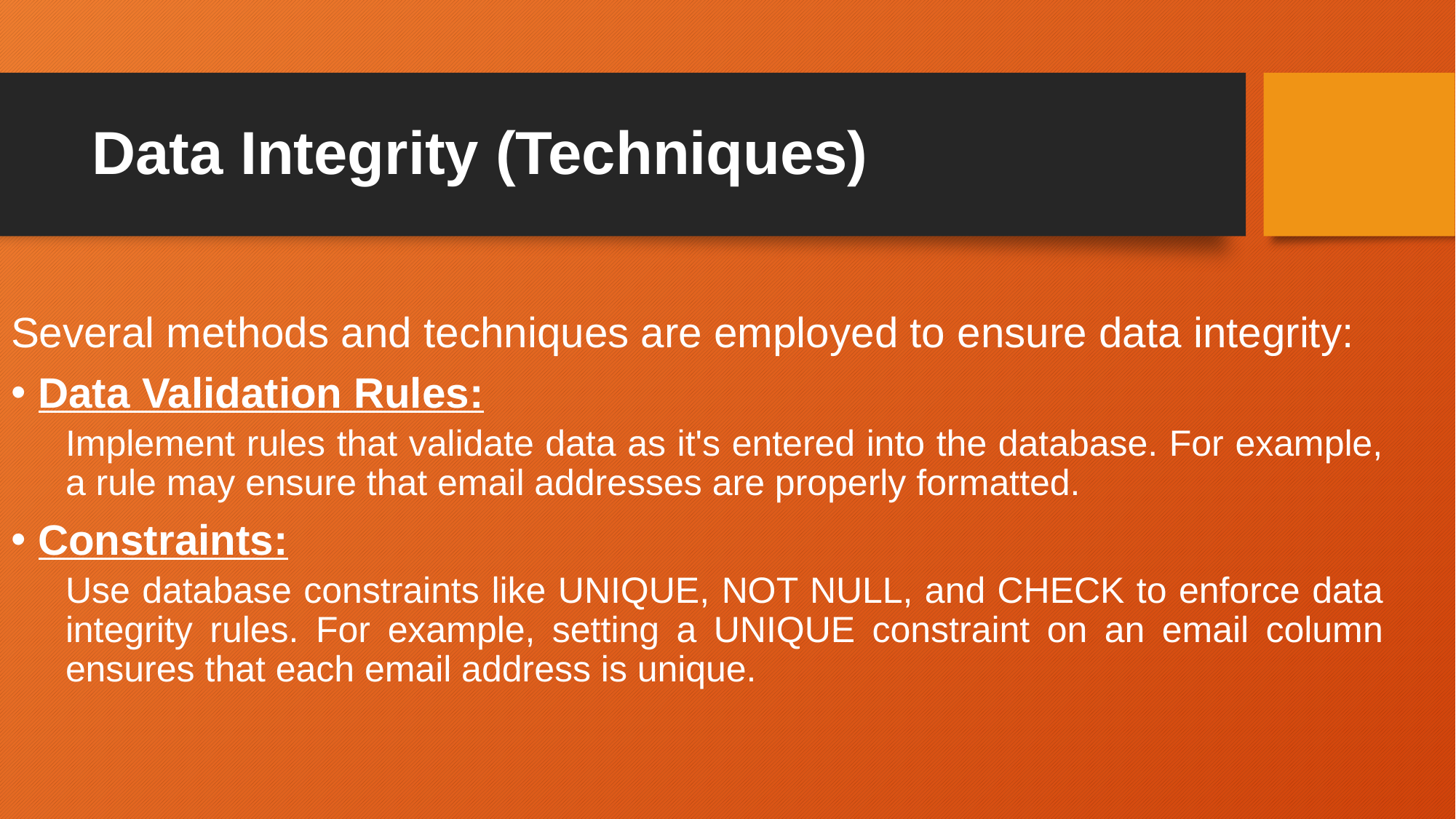

# Data Integrity (Techniques)

Several methods and techniques are employed to ensure data integrity:
Data Validation Rules:
Implement rules that validate data as it's entered into the database. For example, a rule may ensure that email addresses are properly formatted.
Constraints:
Use database constraints like UNIQUE, NOT NULL, and CHECK to enforce data integrity rules. For example, setting a UNIQUE constraint on an email column ensures that each email address is unique.